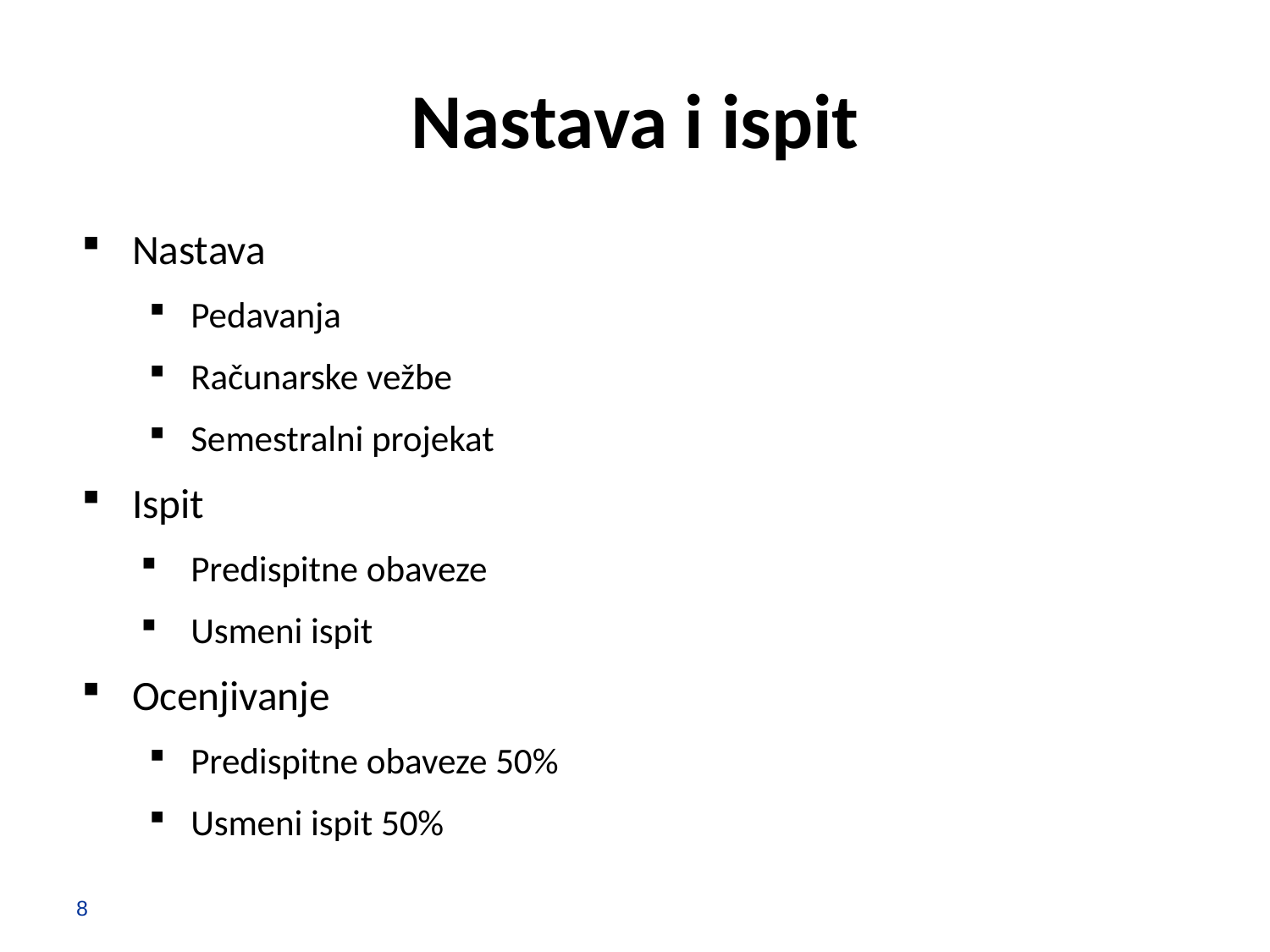

# Nastava i ispit
Nastava
Pedavanja
Računarske vežbe
Semestralni projekat
Ispit
Predispitne obaveze
Usmeni ispit
Ocenjivanje
Predispitne obaveze 50%
Usmeni ispit 50%
8